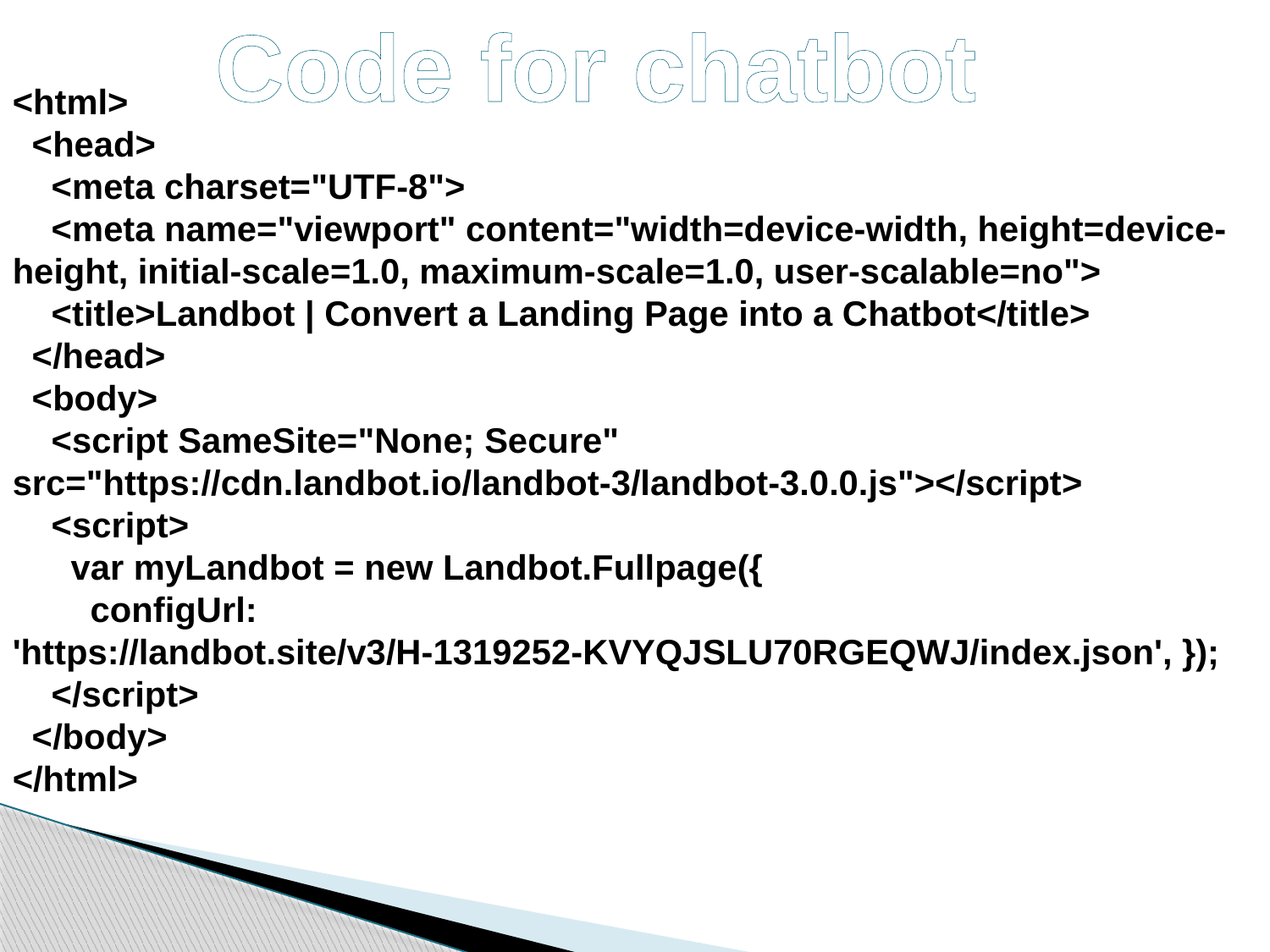

Code for chatbot
# <html> <head> <meta charset="UTF-8"> <meta name="viewport" content="width=device-width, height=device-height, initial-scale=1.0, maximum-scale=1.0, user-scalable=no"> <title>Landbot | Convert a Landing Page into a Chatbot</title> </head> <body> <script SameSite="None; Secure" src="https://cdn.landbot.io/landbot-3/landbot-3.0.0.js"></script> <script> var myLandbot = new Landbot.Fullpage({ configUrl: 'https://landbot.site/v3/H-1319252-KVYQJSLU70RGEQWJ/index.json', }); </script> </body> </html>